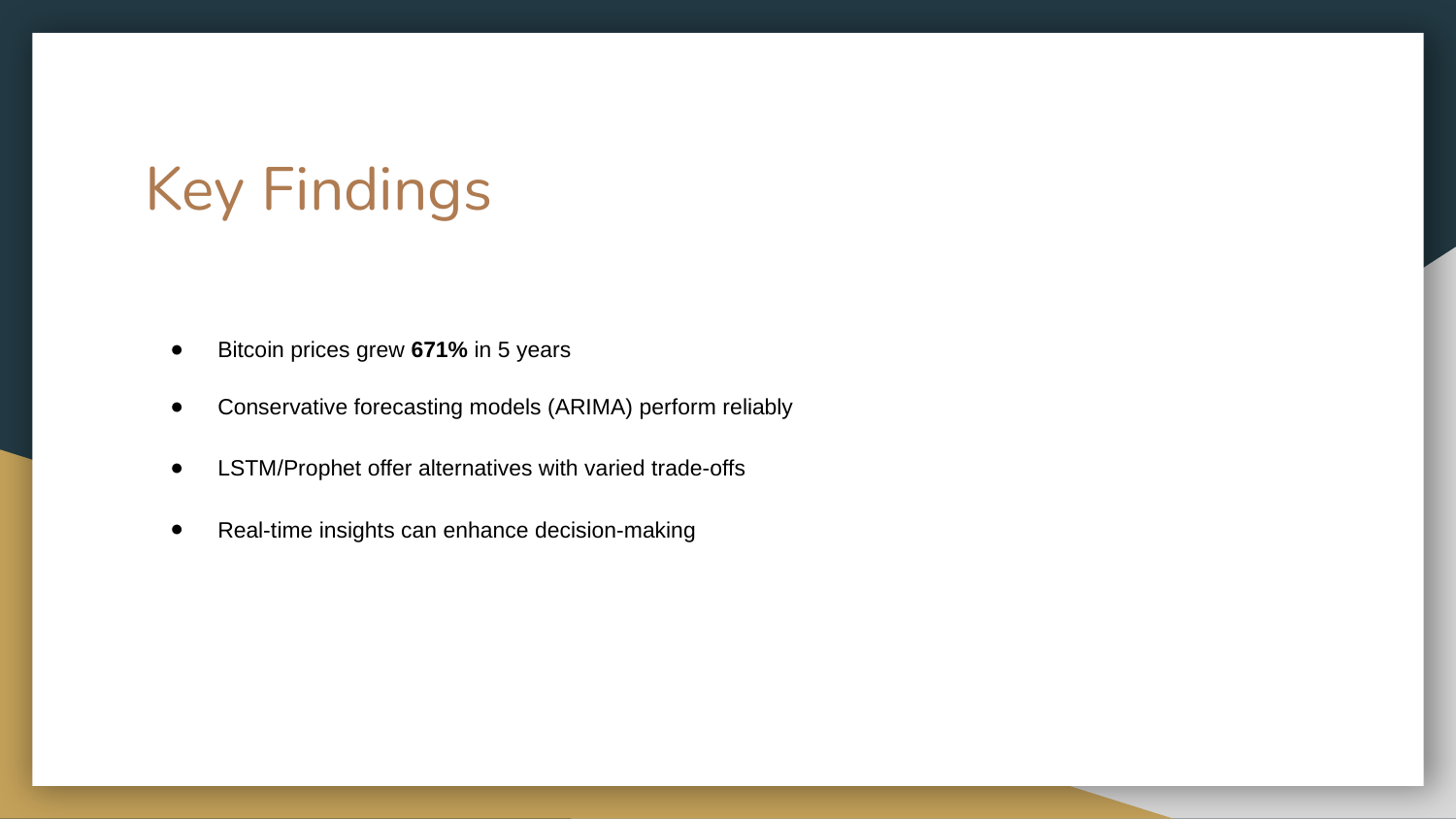

# Key Findings
Bitcoin prices grew 671% in 5 years
Conservative forecasting models (ARIMA) perform reliably
LSTM/Prophet offer alternatives with varied trade-offs
Real-time insights can enhance decision-making